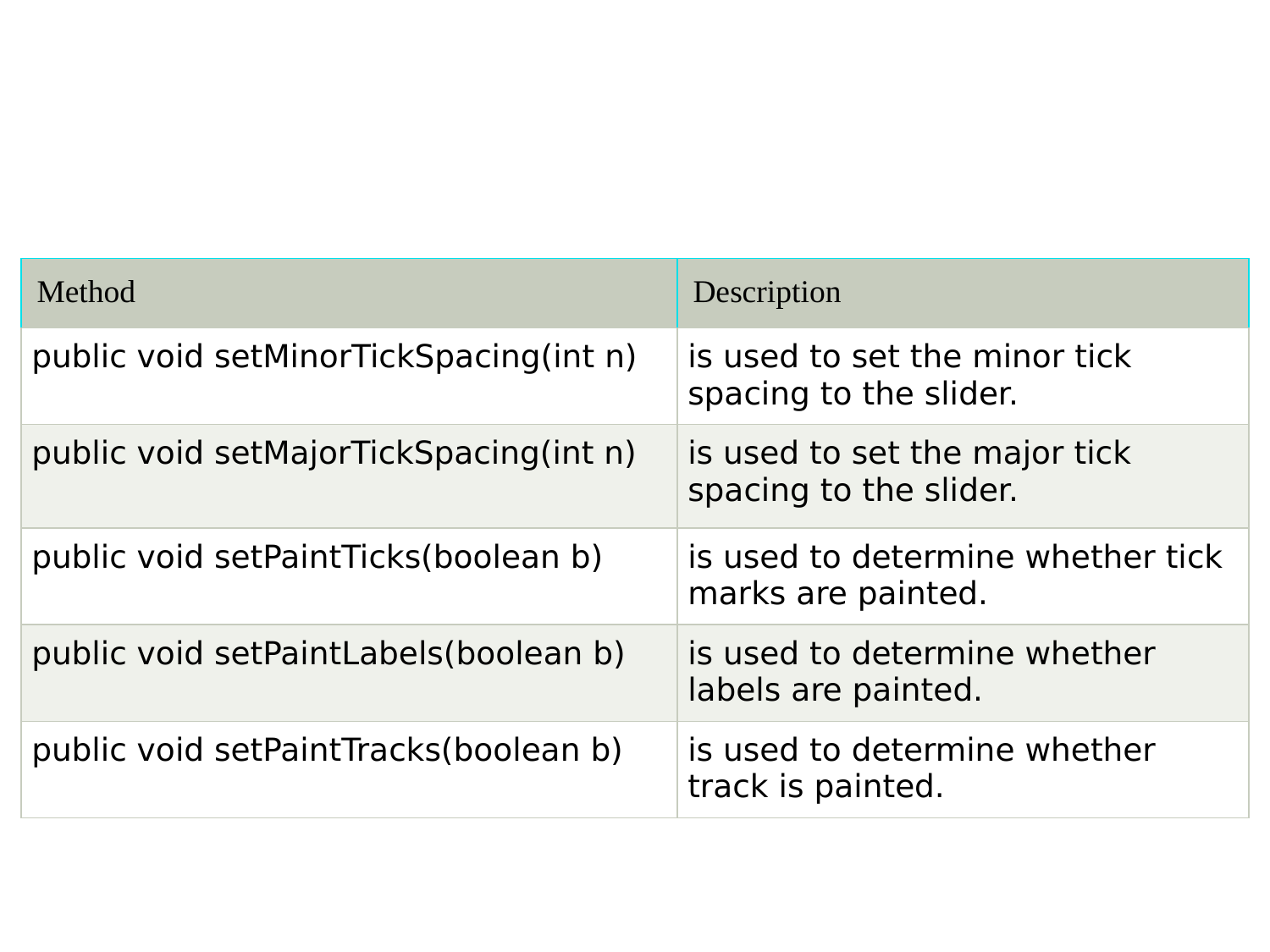

#
| Method | Description |
| --- | --- |
| public void setMinorTickSpacing(int n) | is used to set the minor tick spacing to the slider. |
| public void setMajorTickSpacing(int n) | is used to set the major tick spacing to the slider. |
| public void setPaintTicks(boolean b) | is used to determine whether tick marks are painted. |
| public void setPaintLabels(boolean b) | is used to determine whether labels are painted. |
| public void setPaintTracks(boolean b) | is used to determine whether track is painted. |